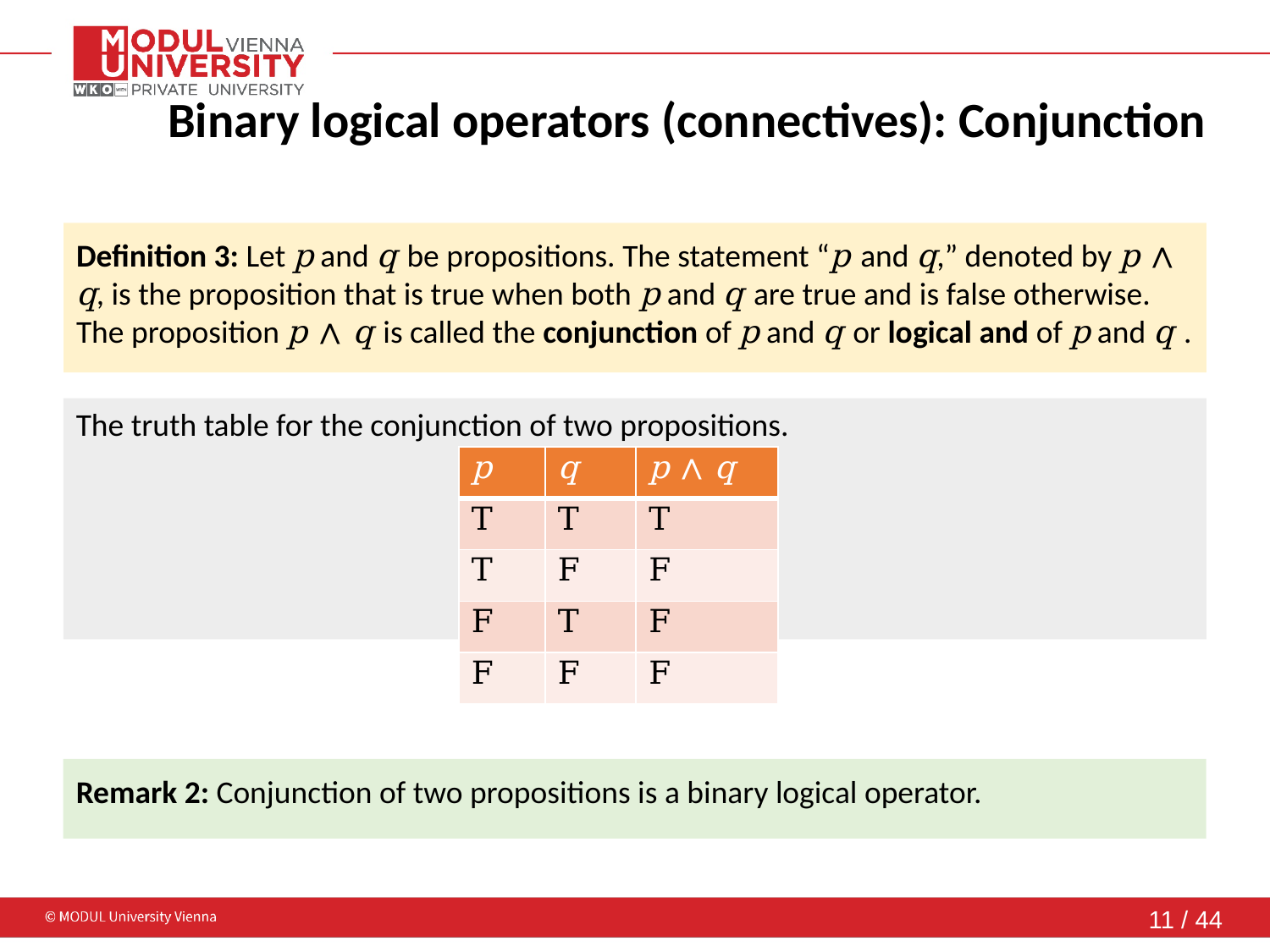

# Binary logical operators (connectives): Conjunction
Definition 3: Let p and q be propositions. The statement “p and q,” denoted by p ∧ q, is the proposition that is true when both p and q are true and is false otherwise. The proposition p ∧ q is called the conjunction of p and q or logical and of p and q .

The truth table for the conjunction of two propositions.

| p | q | p ∧ q |
| --- | --- | --- |
| T | T | T |
| T | F | F |
| F | T | F |
| F | F | F |
Remark 2: Conjunction of two propositions is a binary logical operator.